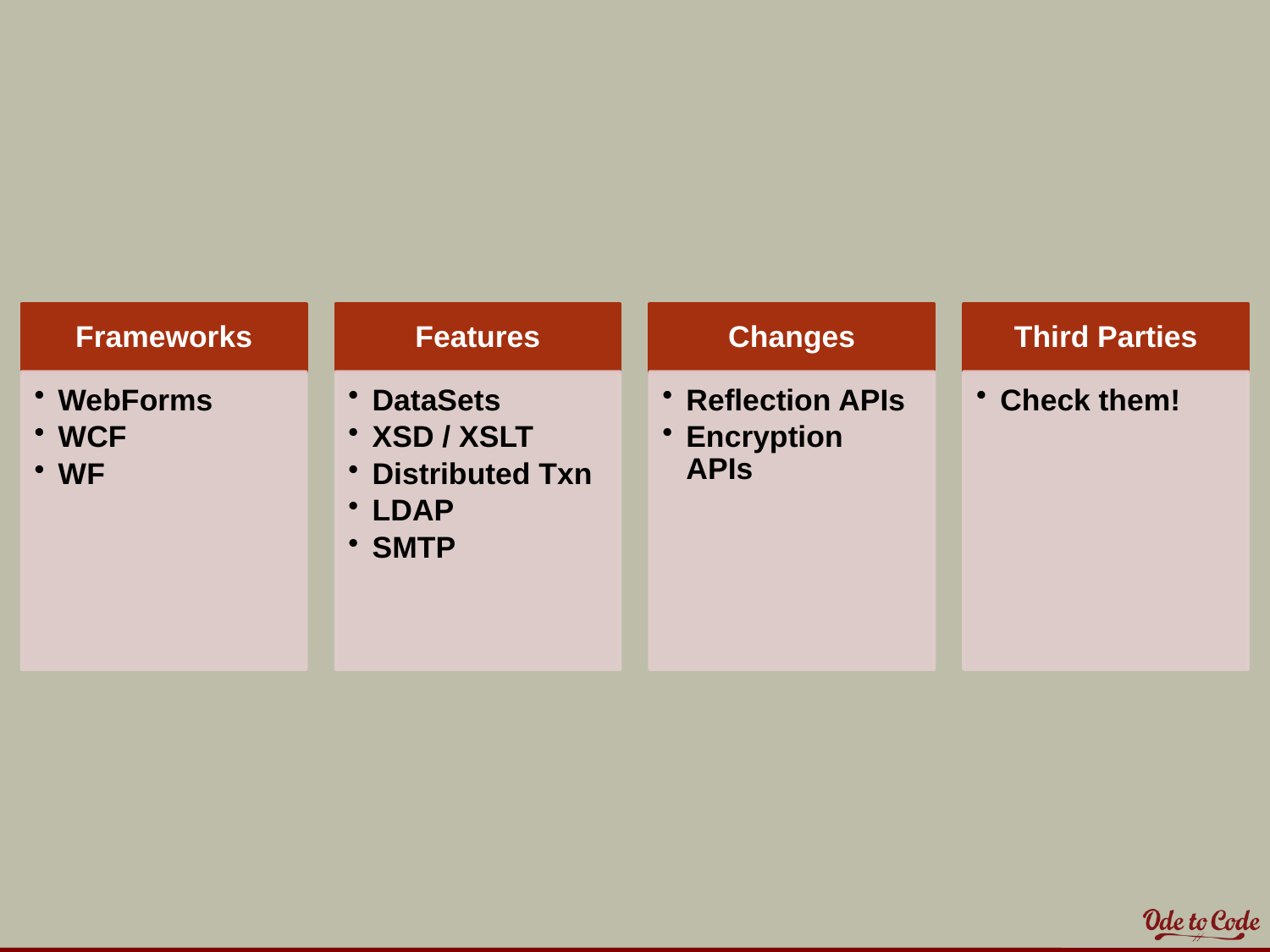

#
Frameworks
WebForms
WCF
WF

Features
DataSets
XSD / XSLT
Distributed Txn
LDAP
SMTP
Changes
Reflection APIs
Encryption APIs
Third Parties
Check them!